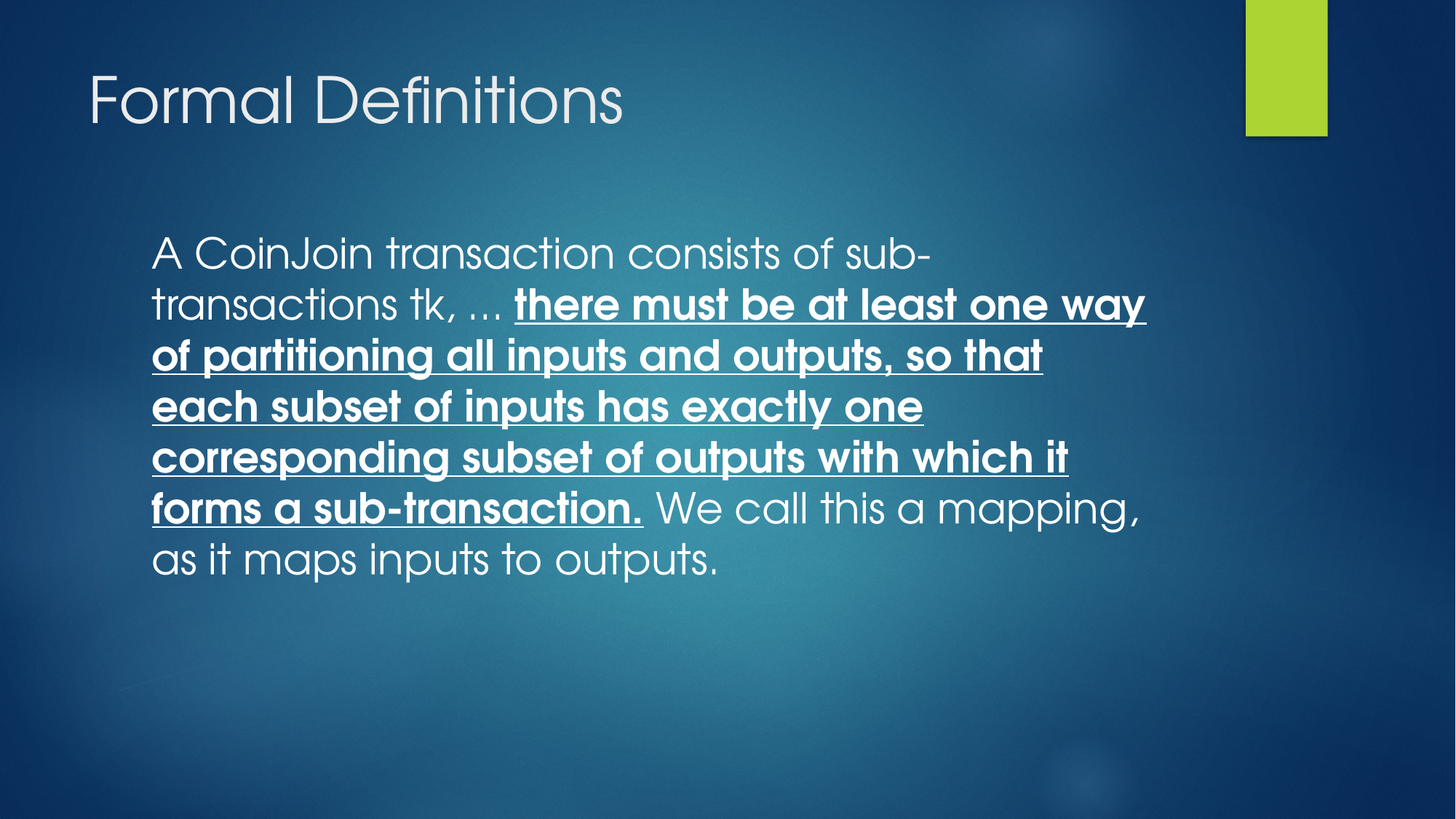

# Formal Definitions
A CoinJoin transaction consists of sub-transactions tk, … there must be at least one way of partitioning all inputs and outputs, so that each subset of inputs has exactly one corresponding subset of outputs with which it forms a sub-transaction. We call this a mapping, as it maps inputs to outputs.